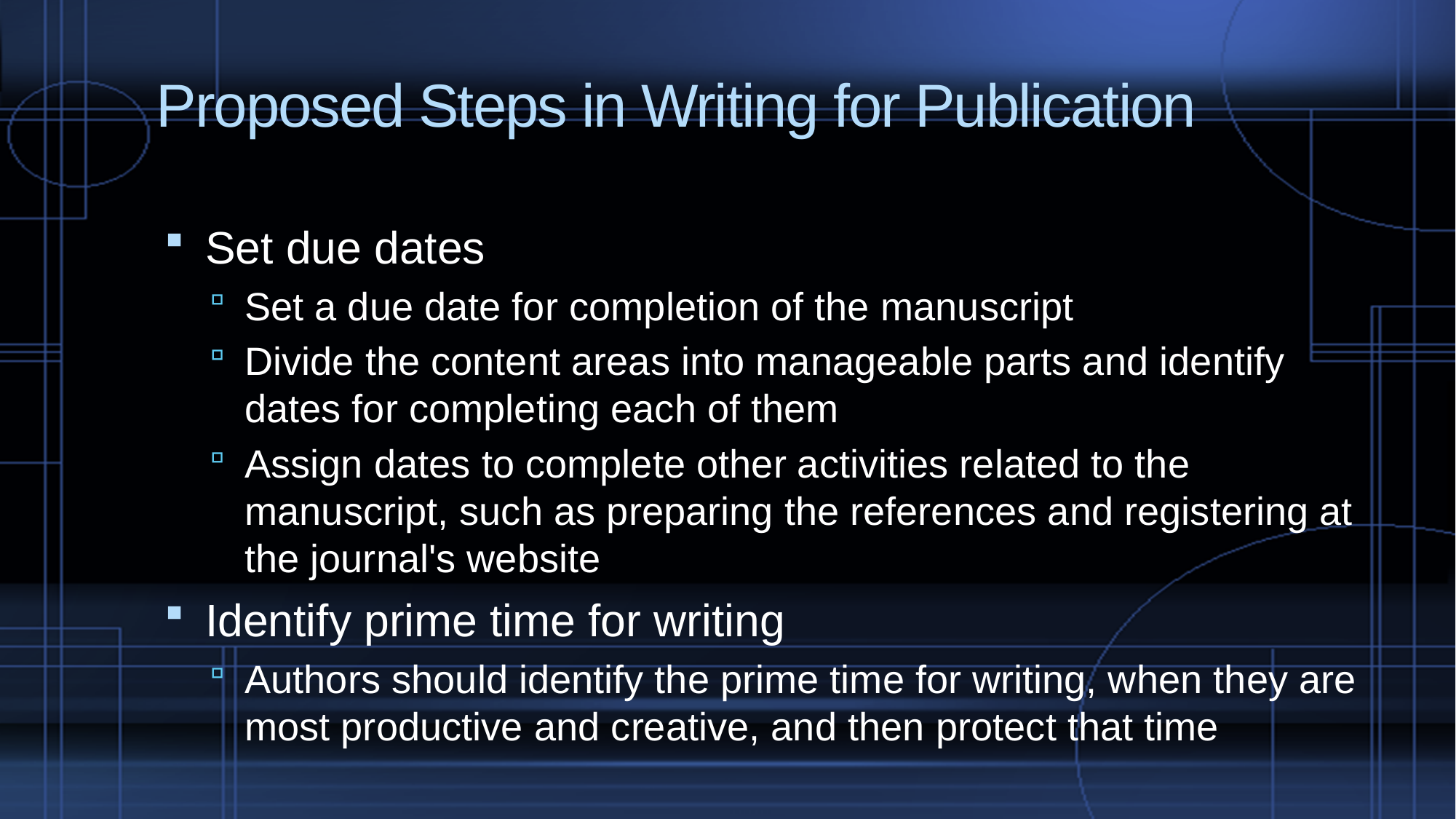

# Proposed Steps in Writing for Publication
Set due dates
Set a due date for completion of the manuscript
Divide the content areas into manageable parts and identify dates for completing each of them
Assign dates to complete other activities related to the manuscript, such as preparing the references and registering at the journal's website
Identify prime time for writing
Authors should identify the prime time for writing, when they are most productive and creative, and then protect that time